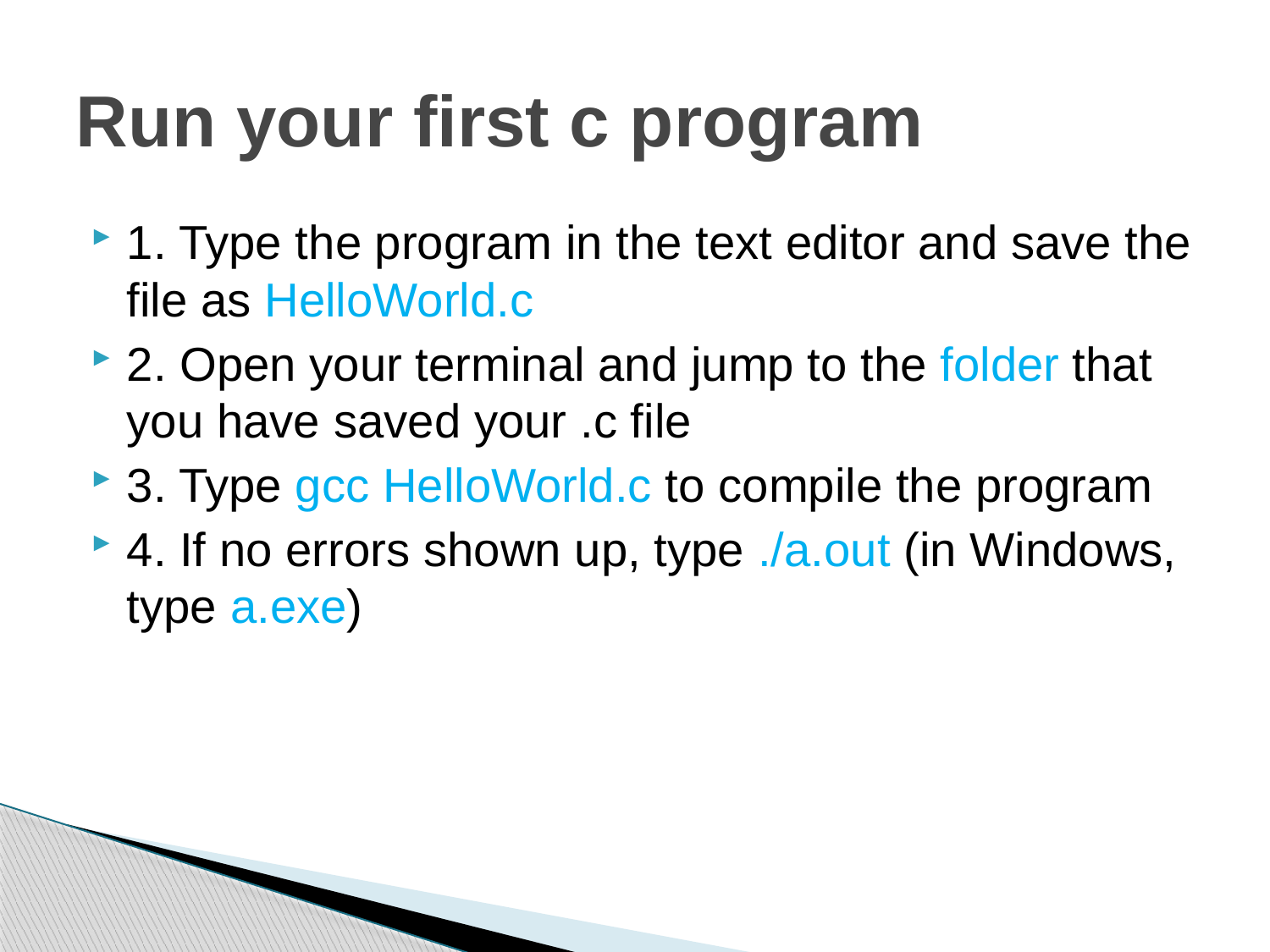

# Run your first c program
1. Type the program in the text editor and save the file as HelloWorld.c
2. Open your terminal and jump to the folder that you have saved your .c file
3. Type gcc HelloWorld.c to compile the program
4. If no errors shown up, type ./a.out (in Windows, type a.exe)